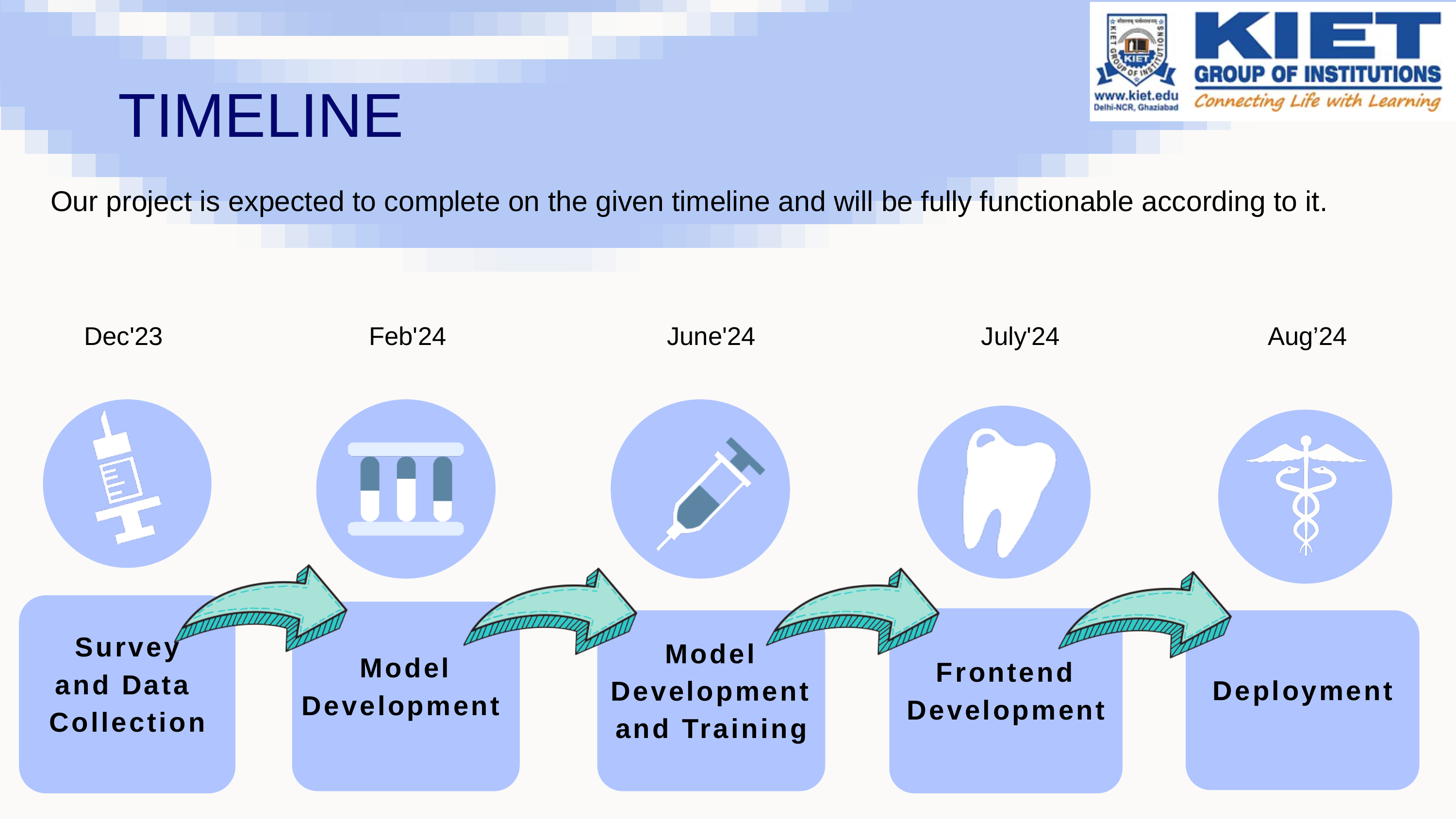

TIMELINE
Our project is expected to complete on the given timeline and will be fully functionable according to it.
Dec'23
Feb'24
June'24
July'24
Aug’24

Survey
and Data
Collection

Model Development

Frontend Development

Model Development and Training

Deployment